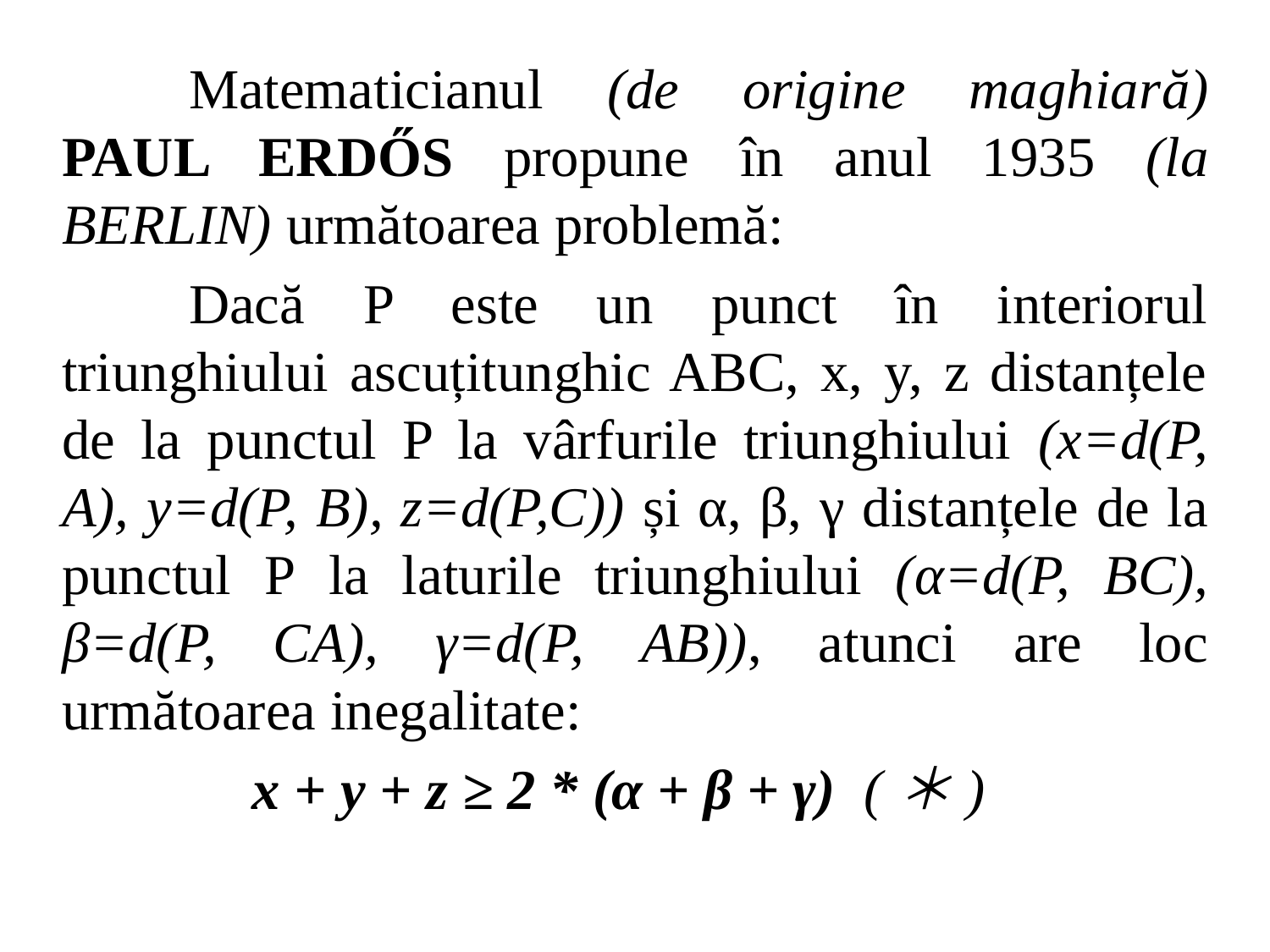

Matematicianul (de origine maghiară) PAUL ERDŐS propune în anul 1935 (la BERLIN) următoarea problemă:
		Dacă P este un punct în interiorul triunghiului ascuțitunghic ABC, x, y, z distanțele de la punctul P la vârfurile triunghiului (x=d(P, A), y=d(P, B), z=d(P,C)) și α, β, γ distanțele de la punctul P la laturile triunghiului (α=d(P, BC), β=d(P, CA), γ=d(P, AB)), atunci are loc următoarea inegalitate:
 x + y + z ≥ 2 * (α + β + γ)  (＊)